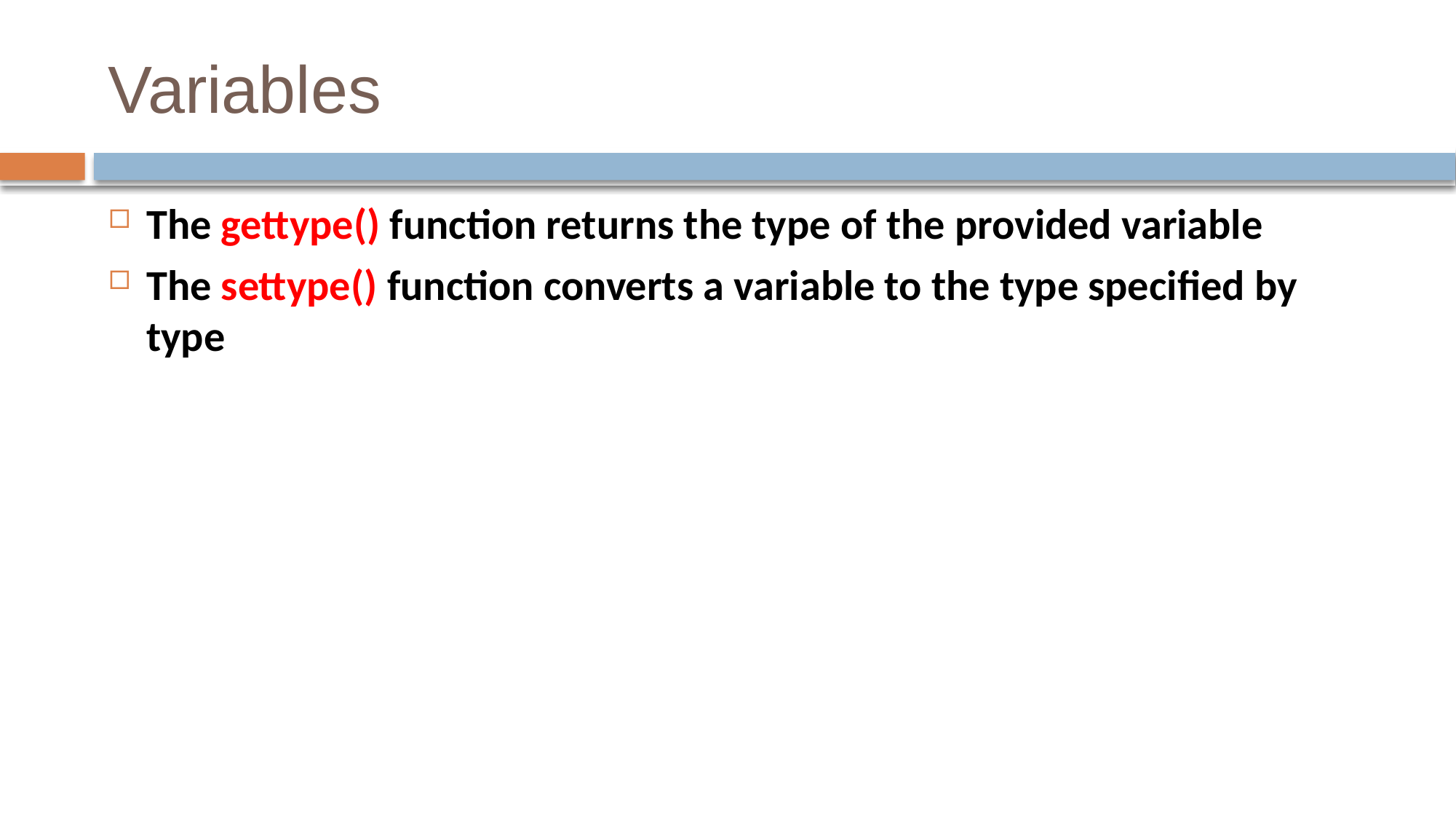

# Variables
The gettype() function returns the type of the provided variable
The settype() function converts a variable to the type specified by type